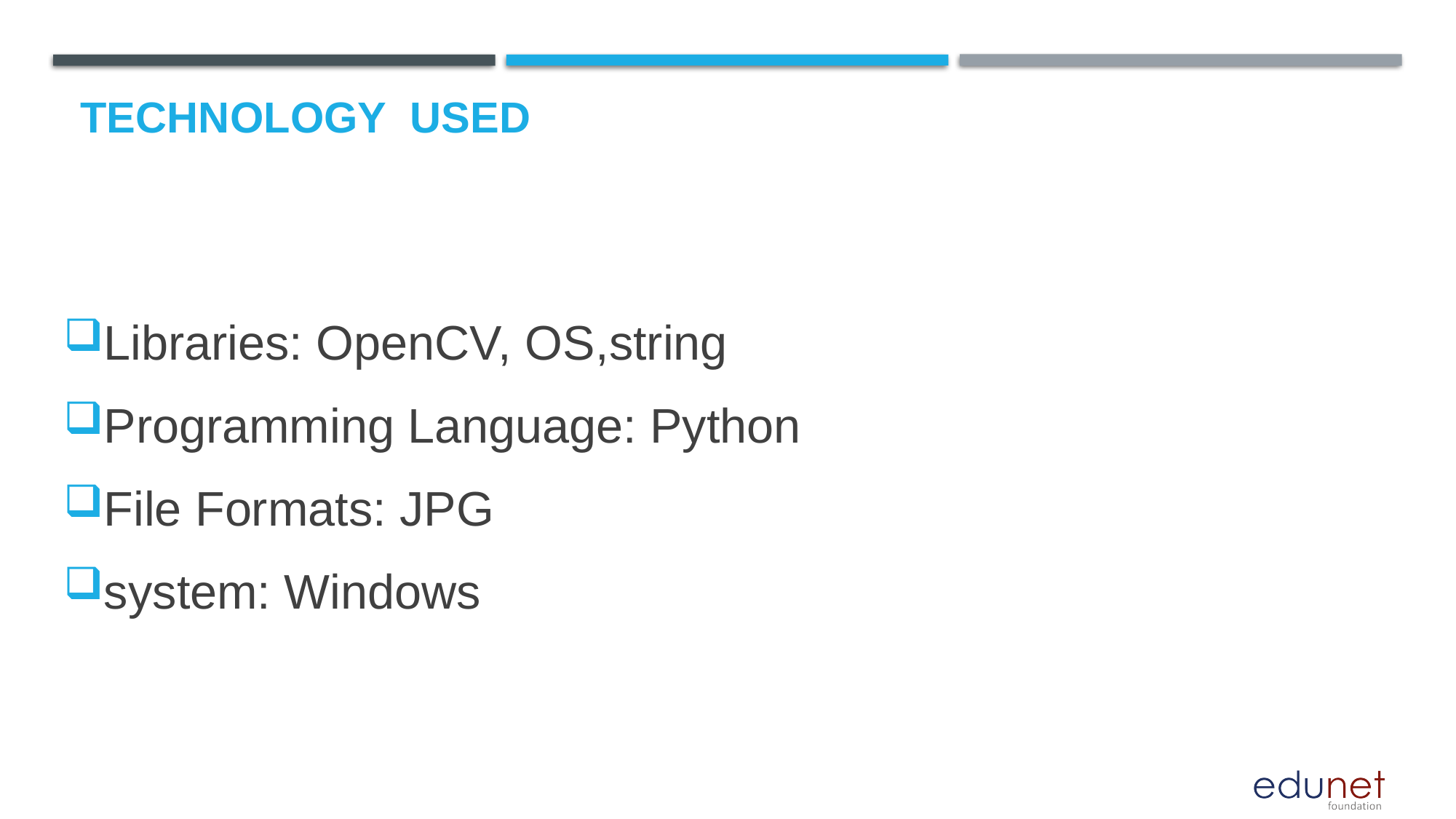

# Technology  used
Libraries: OpenCV, OS,string
Programming Language: Python
File Formats: JPG
system: Windows